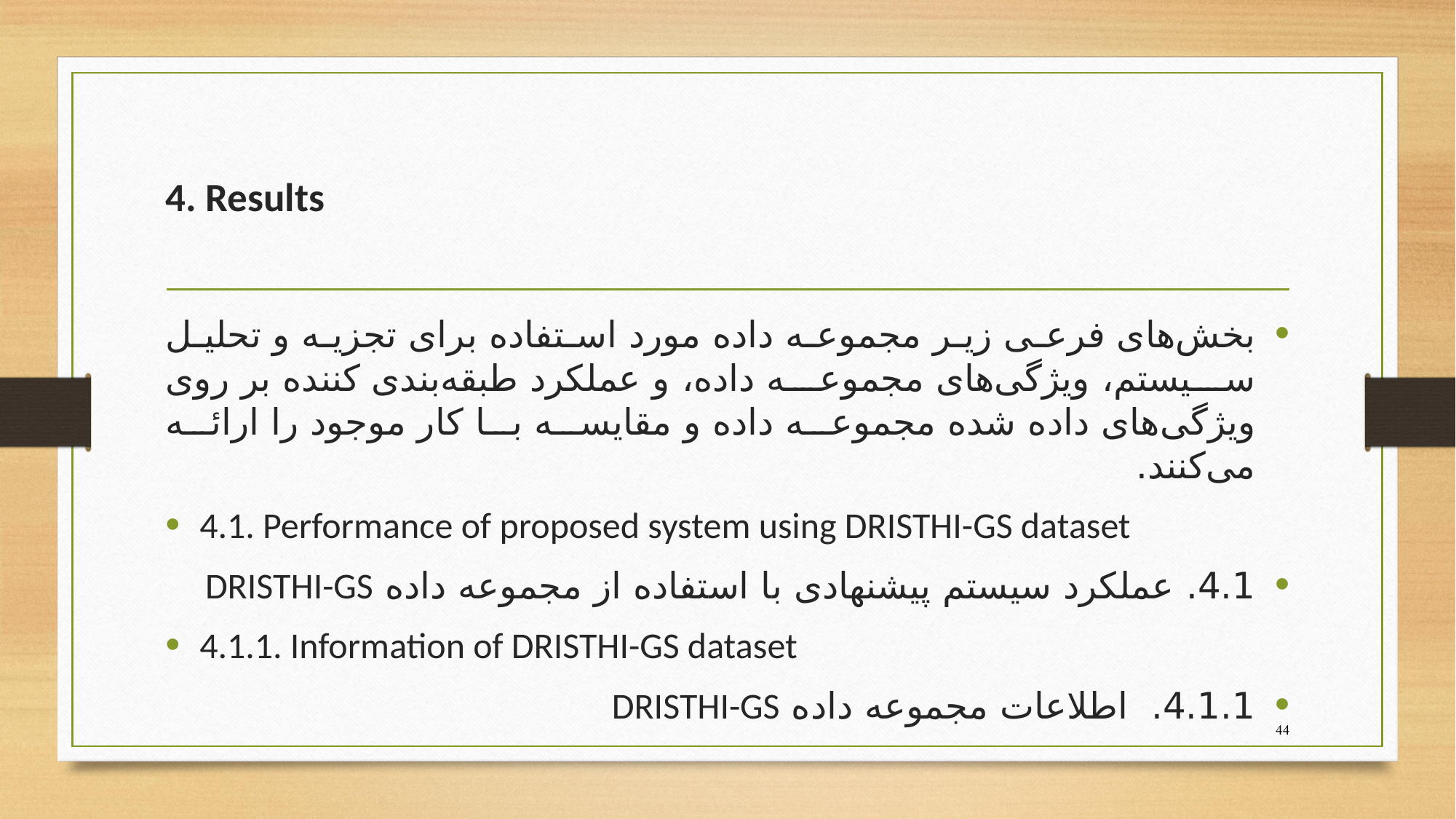

# 4. Results
بخش‌های فرعی زیر مجموعه داده مورد استفاده برای تجزیه و تحلیل سیستم، ویژگی‌های مجموعه داده، و عملکرد طبقه‌بندی کننده بر روی ویژگی‌های داده شده مجموعه داده و مقایسه با کار موجود را ارائه می‌کنند.
4.1. Performance of proposed system using DRISTHI-GS dataset
4.1. عملکرد سیستم پیشنهادی با استفاده از مجموعه داده DRISTHI-GS
4.1.1. Information of DRISTHI-GS dataset
4.1.1.  اطلاعات مجموعه داده DRISTHI-GS

44